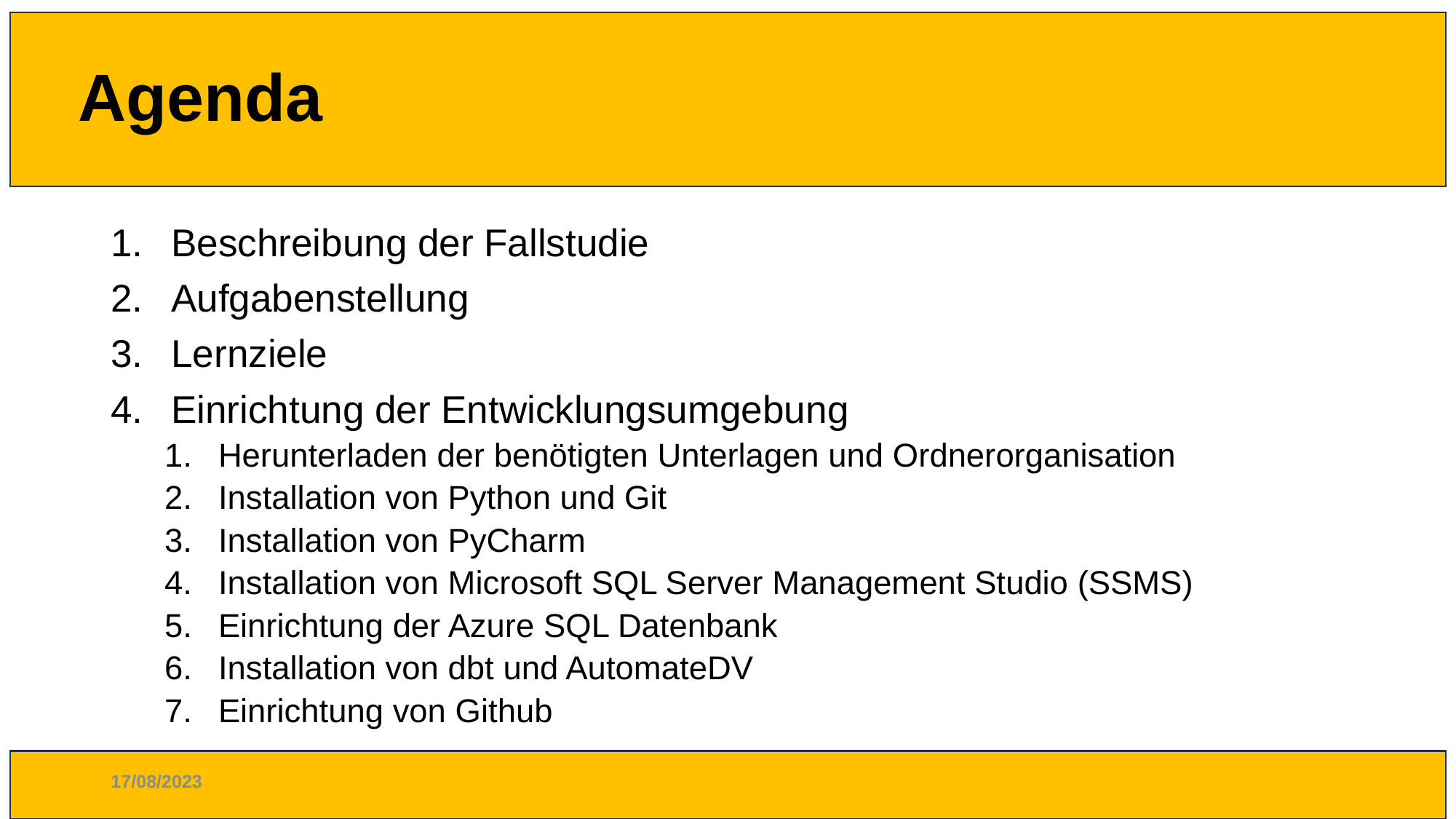

# Agenda
Beschreibung der Fallstudie
Aufgabenstellung
Lernziele
Einrichtung der Entwicklungsumgebung
Herunterladen der benötigten Unterlagen und Ordnerorganisation
Installation von Python und Git
Installation von PyCharm
Installation von Microsoft SQL Server Management Studio (SSMS)
Einrichtung der Azure SQL Datenbank
Installation von dbt und AutomateDV
Einrichtung von Github

17/08/2023
Übungsaufgabe 0 - Einrichtung der Entwicklungsumgebung
2